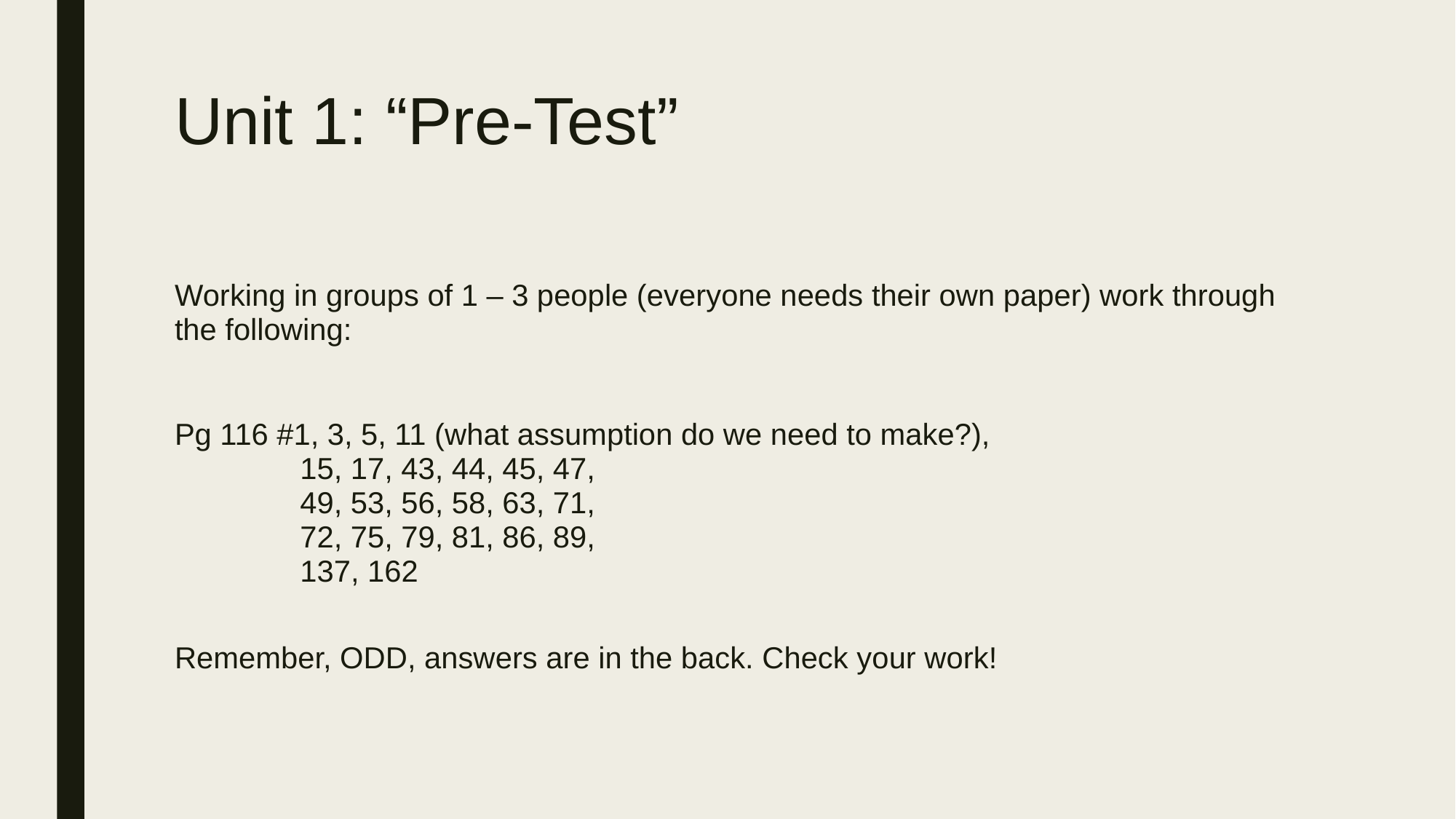

# Unit 1: “Pre-Test”
Working in groups of 1 – 3 people (everyone needs their own paper) work through the following:

Pg 116 #1, 3, 5, 11 (what assumption do we need to make?),
               15, 17, 43, 44, 45, 47,
               49, 53, 56, 58, 63, 71,
               72, 75, 79, 81, 86, 89,
               137, 162
Remember, ODD, answers are in the back. Check your work!